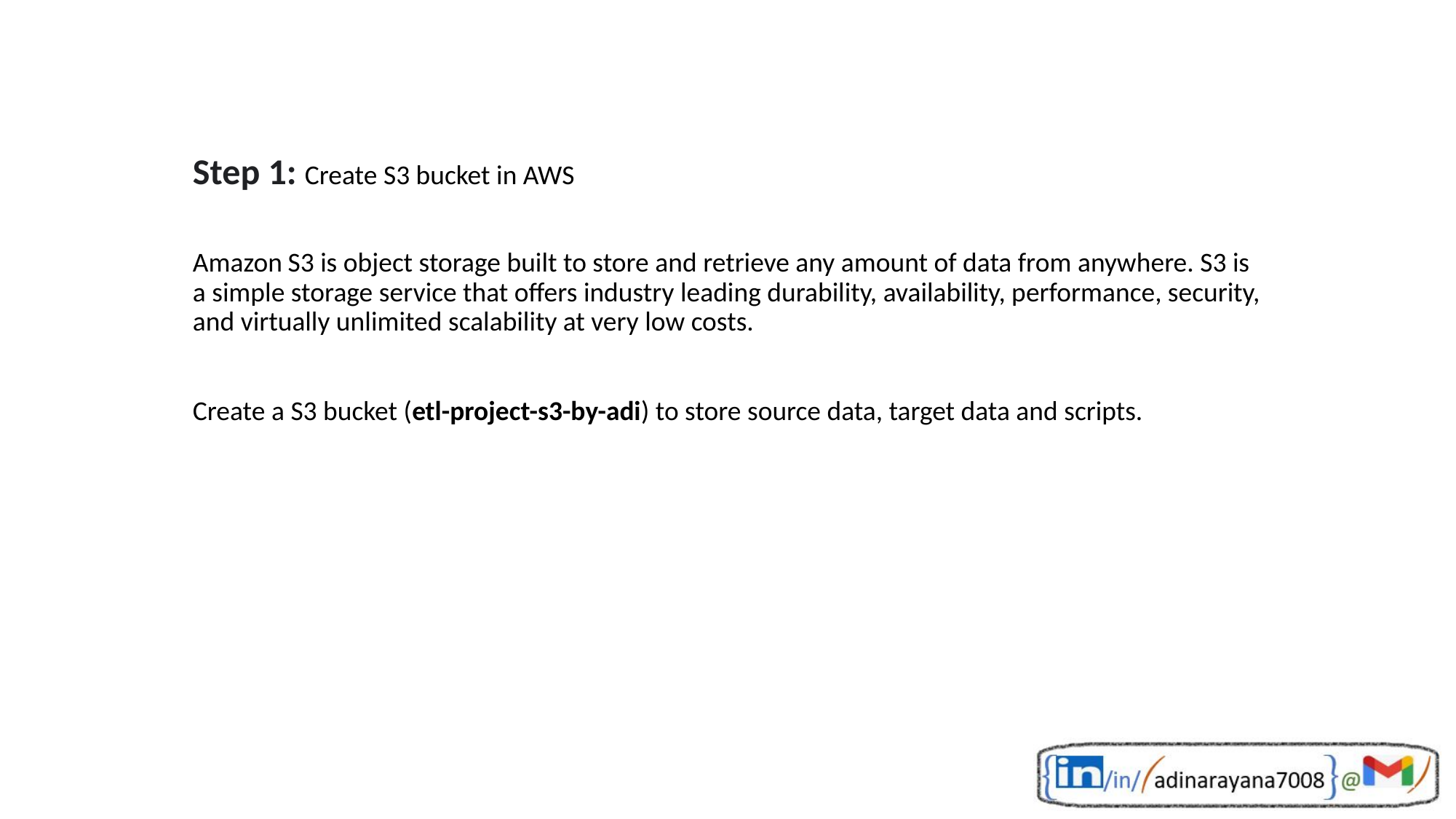

Step 1: Create S3 bucket in AWS

Amazon S3 is object storage built to store and retrieve any amount of data from anywhere. S3 is a simple storage service that offers industry leading durability, availability, performance, security, and virtually unlimited scalability at very low costs.

Create a S3 bucket (etl-project-s3-by-adi) to store source data, target data and scripts.